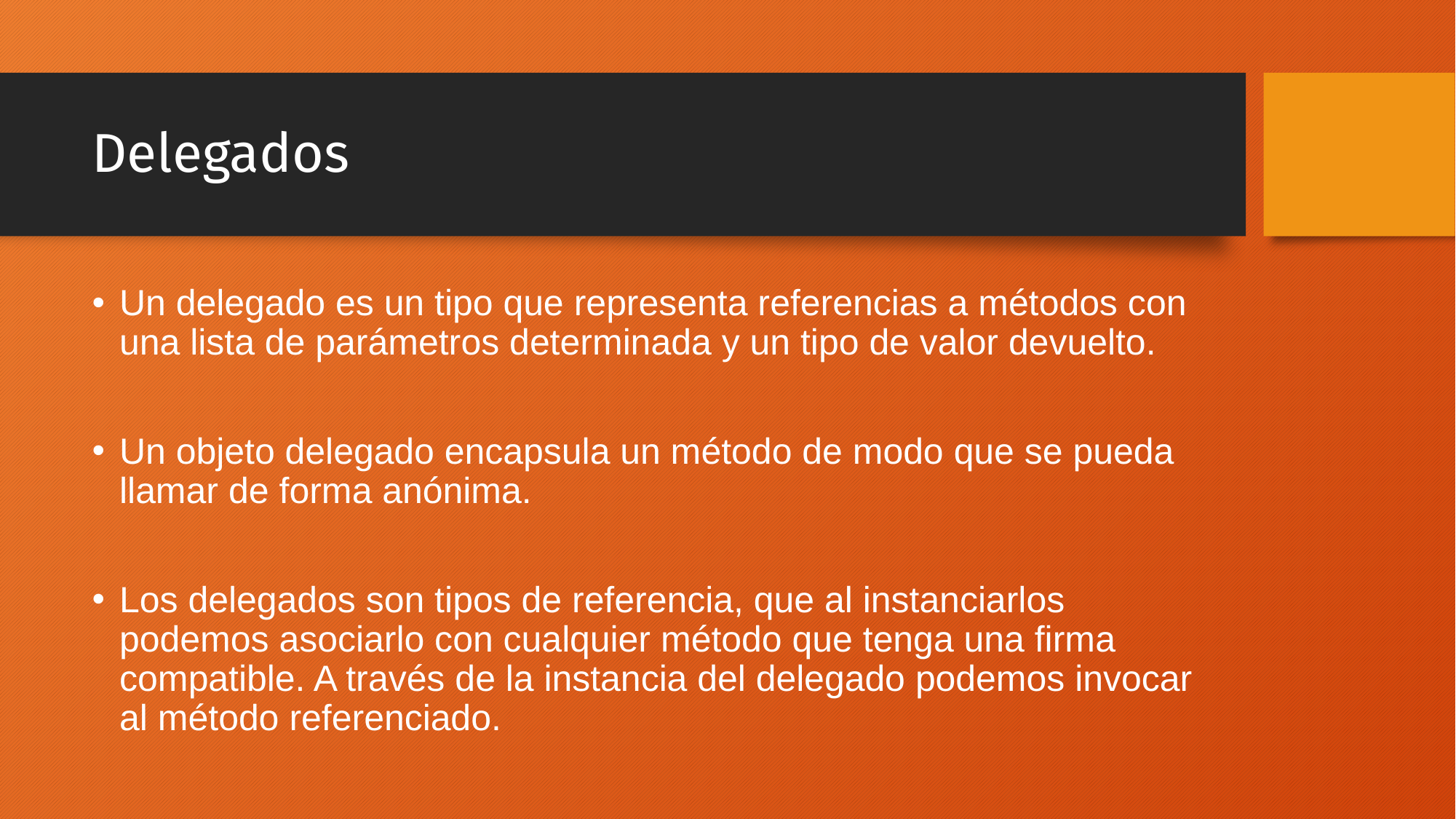

# Delegados
Un delegado es un tipo que representa referencias a métodos con una lista de parámetros determinada y un tipo de valor devuelto.

Un objeto delegado encapsula un método de modo que se pueda llamar de forma anónima.

Los delegados son tipos de referencia, que al instanciarlos podemos asociarlo con cualquier método que tenga una firma compatible. A través de la instancia del delegado podemos invocar al método referenciado.